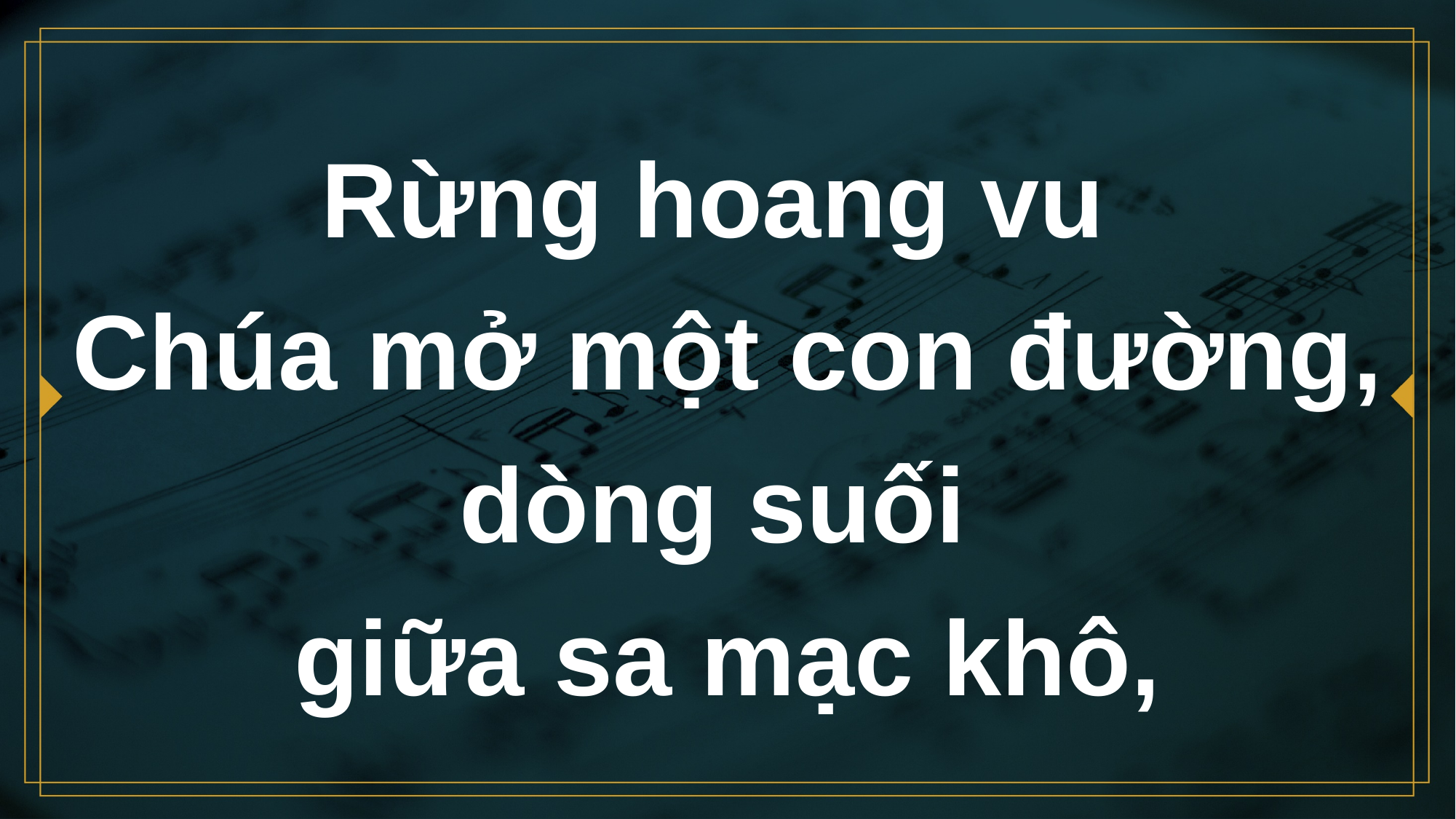

# Rừng hoang vu Chúa mở một con đường, dòng suối giữa sa mạc khô,